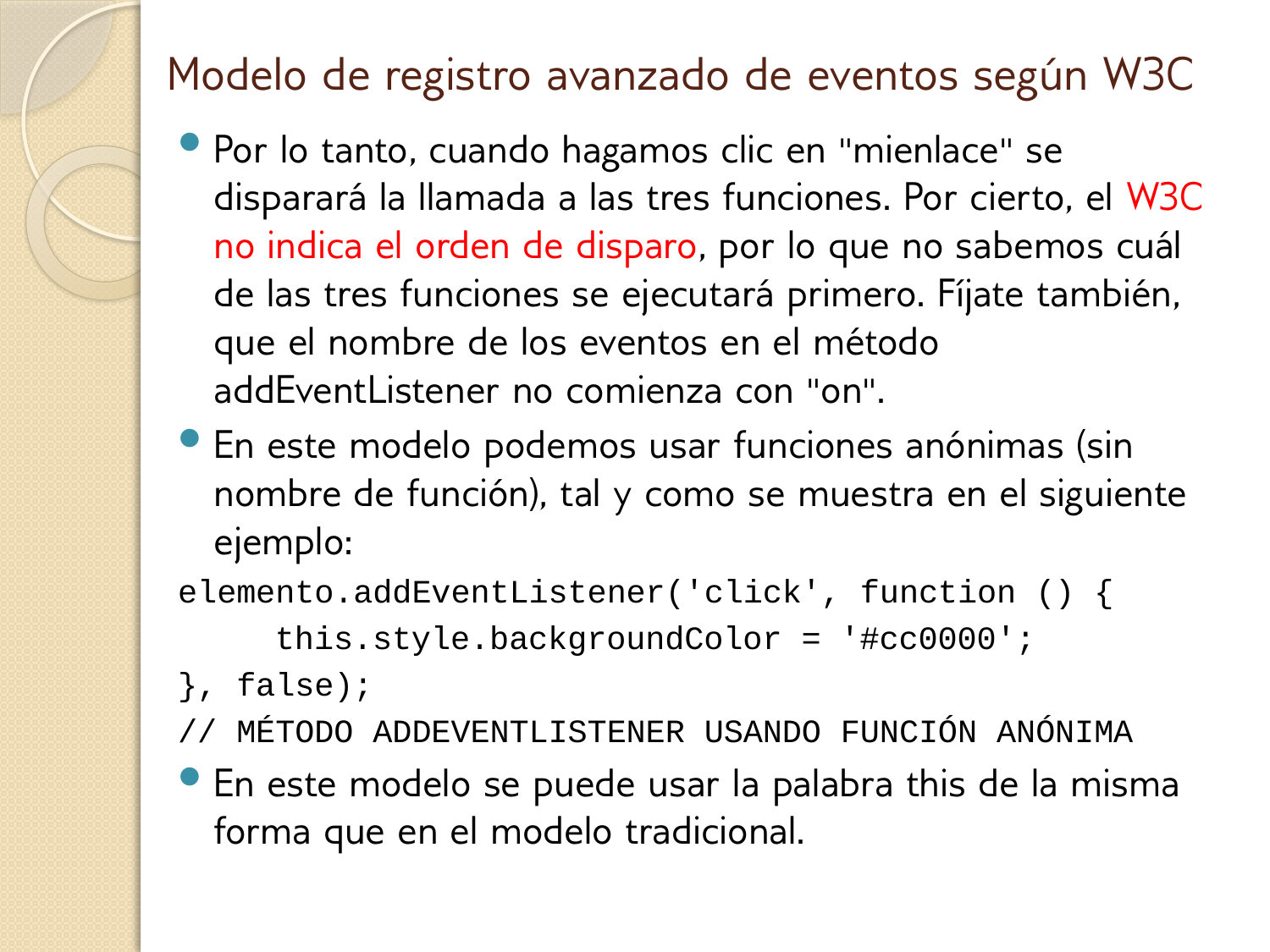

Modelo de registro avanzado de eventos según W3C
Por lo tanto, cuando hagamos clic en "mienlace" se disparará la llamada a las tres funciones. Por cierto, el W3C no indica el orden de disparo, por lo que no sabemos cuál de las tres funciones se ejecutará primero. Fíjate también, que el nombre de los eventos en el método addEventListener no comienza con "on".
En este modelo podemos usar funciones anónimas (sin nombre de función), tal y como se muestra en el siguiente ejemplo:
elemento.addEventListener('click', function () {
     this.style.backgroundColor = '#cc0000';
}, false);
// MÉTODO ADDEVENTLISTENER USANDO FUNCIÓN ANÓNIMA
En este modelo se puede usar la palabra this de la misma forma que en el modelo tradicional.